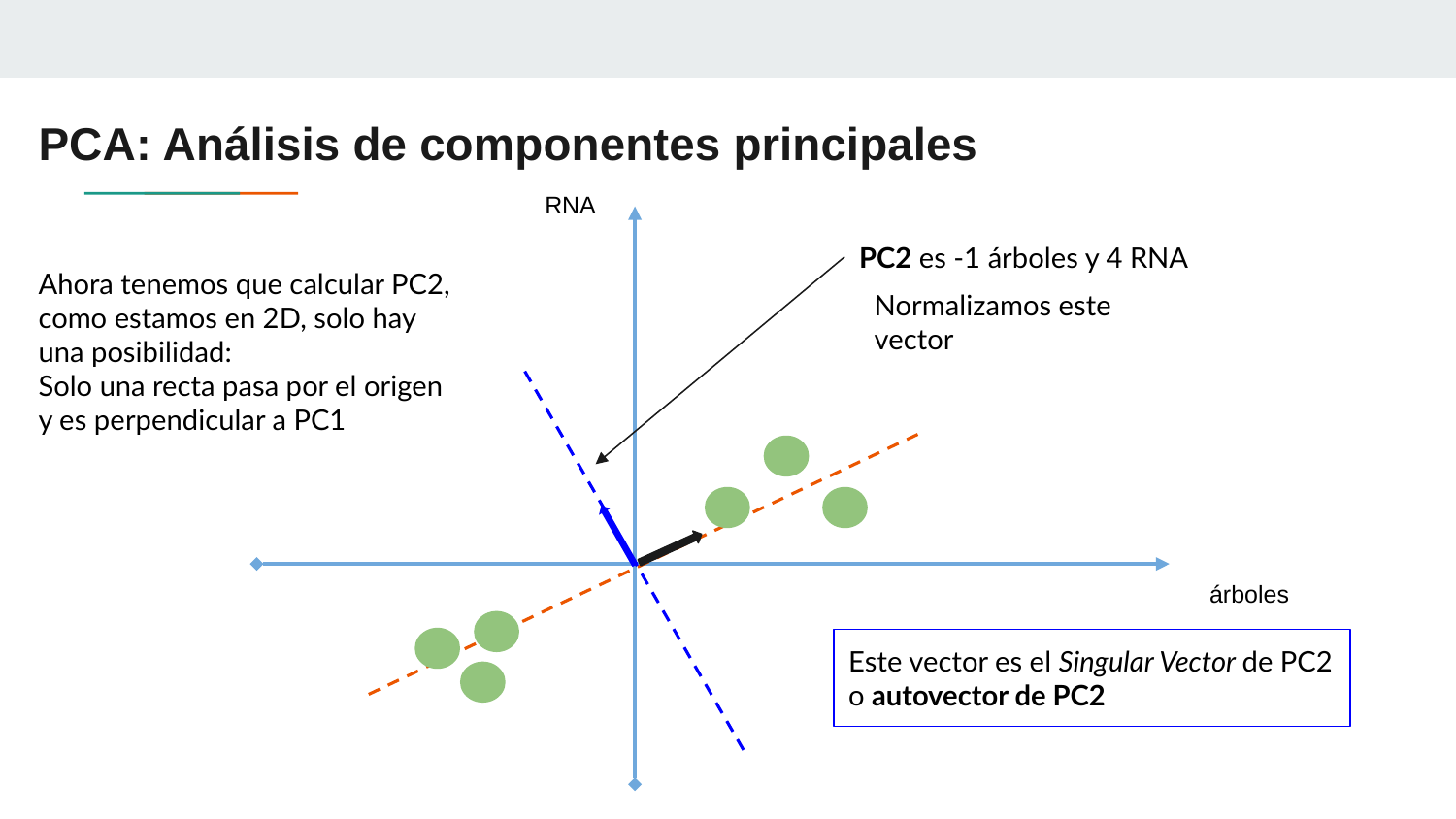

# PCA: Análisis de componentes principales
RNA
PC2 es -1 árboles y 4 RNA
Ahora tenemos que calcular PC2, como estamos en 2D, solo hay una posibilidad:
Solo una recta pasa por el origen y es perpendicular a PC1
Normalizamos este vector

árboles
Este vector es el Singular Vector de PC2 o autovector de PC2